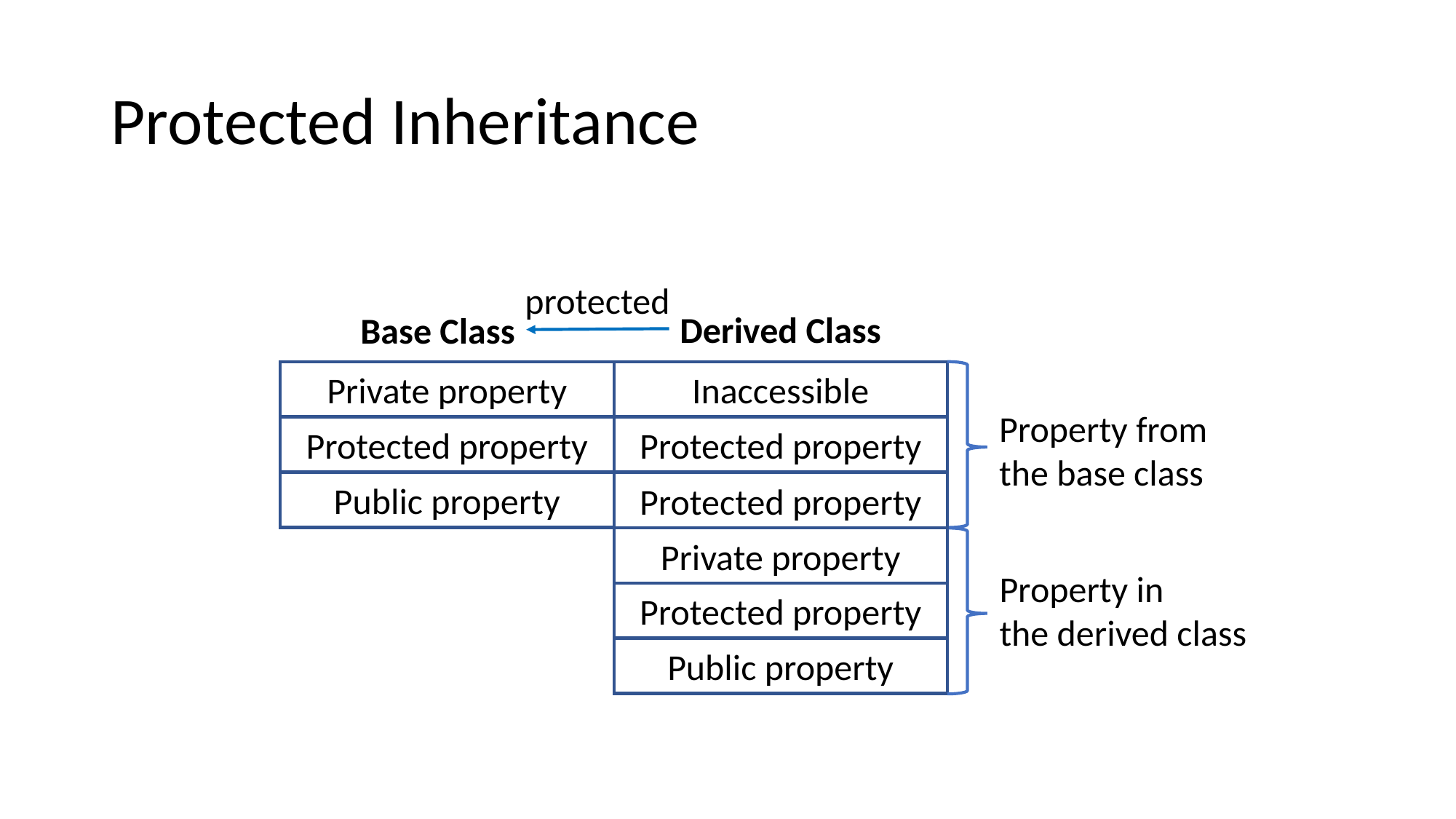

# Protected Inheritance
protected
Derived Class
Base Class

Private property
Inaccessible
Property from
the base class
Protected property
Protected property
Public property
Protected property

Private property
Property in
the derived class
Protected property
Public property